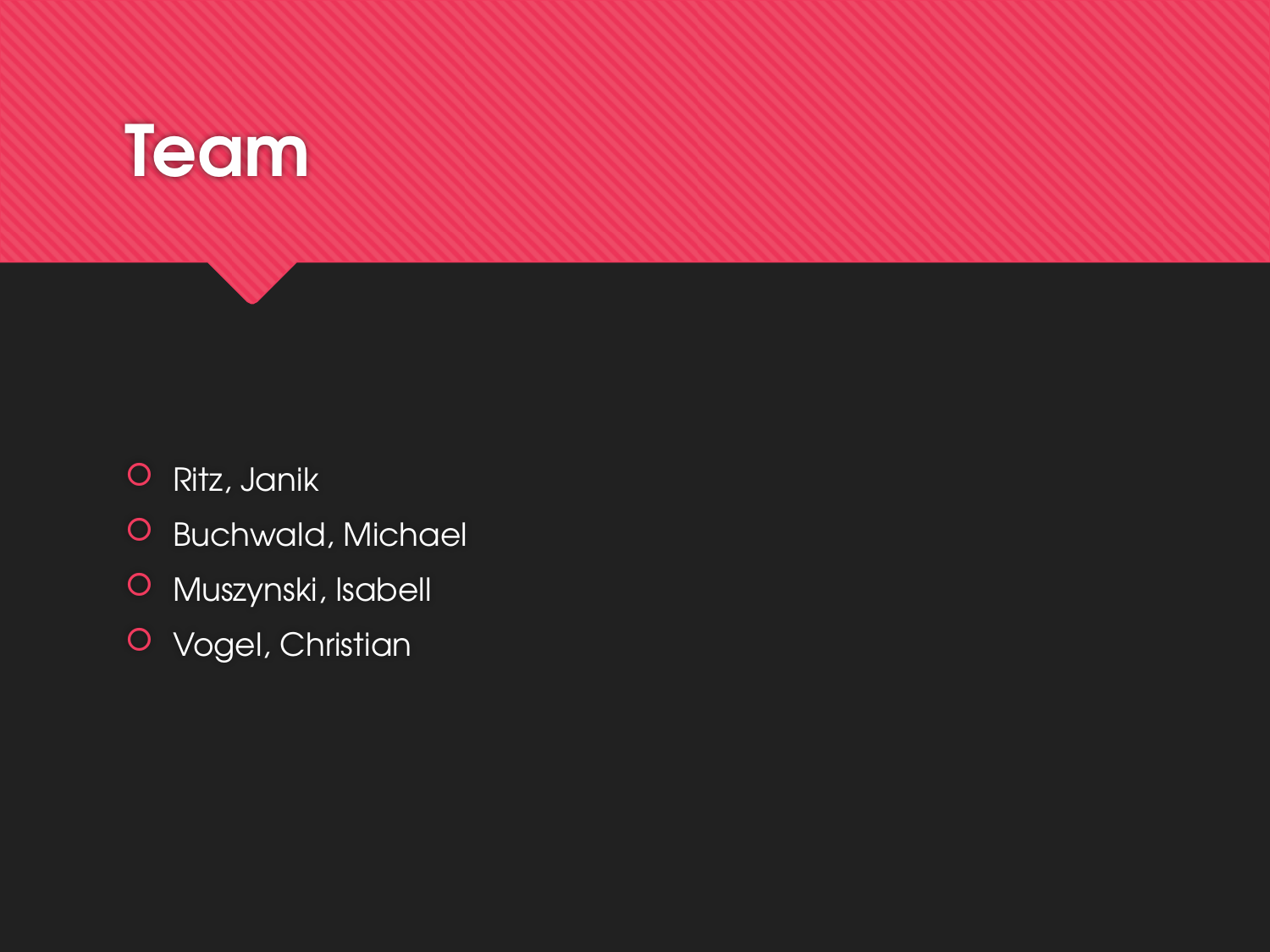

# Team
Ritz, Janik
Buchwald, Michael
Muszynski, Isabell
Vogel, Christian